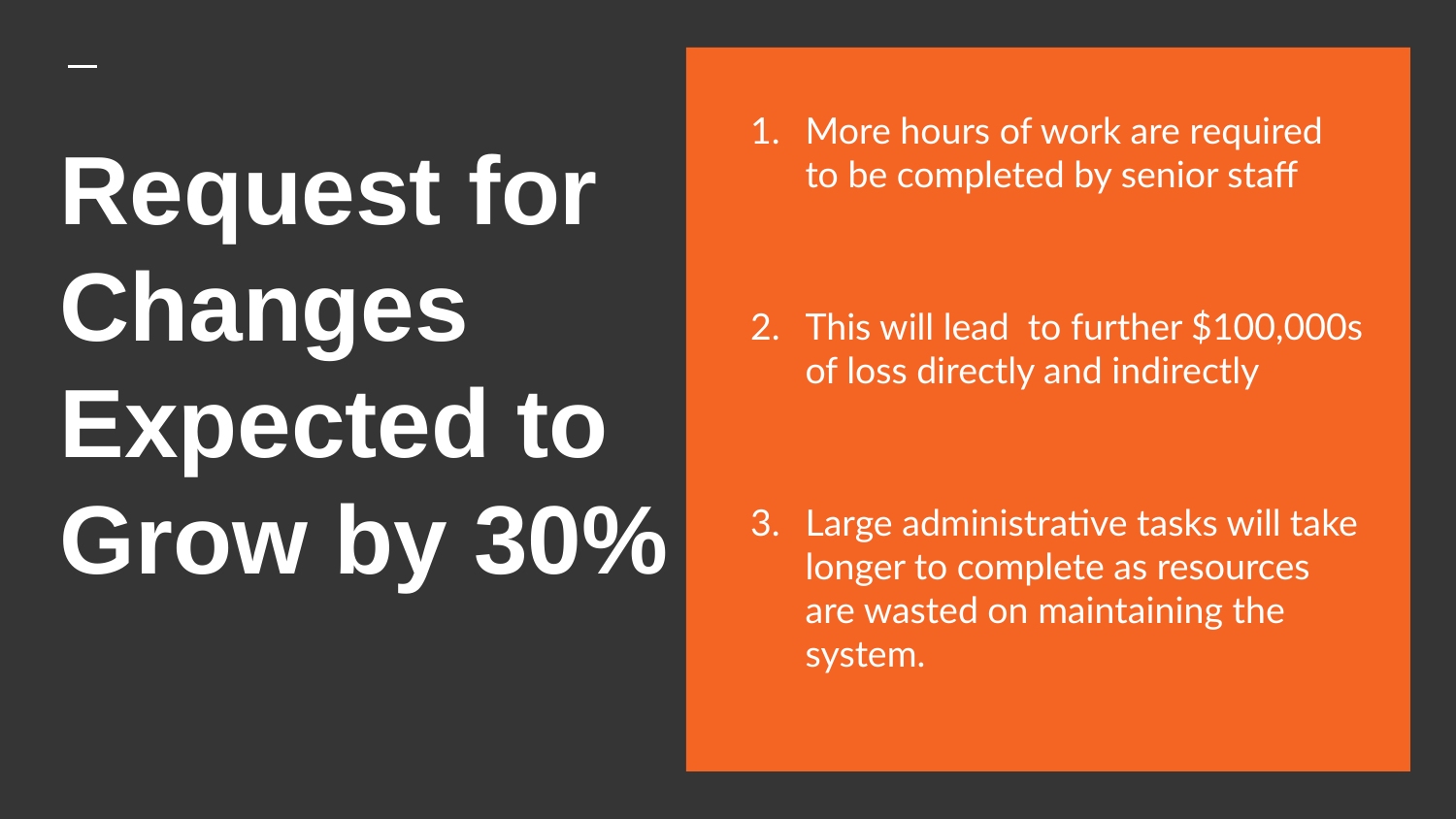

More hours of work are required to be completed by senior staff

This will lead  to further $100,000s of loss directly and indirectly

Large administrative tasks will take longer to complete as resources are wasted on maintaining the system.

# Request for Changes Expected to Grow by 30%